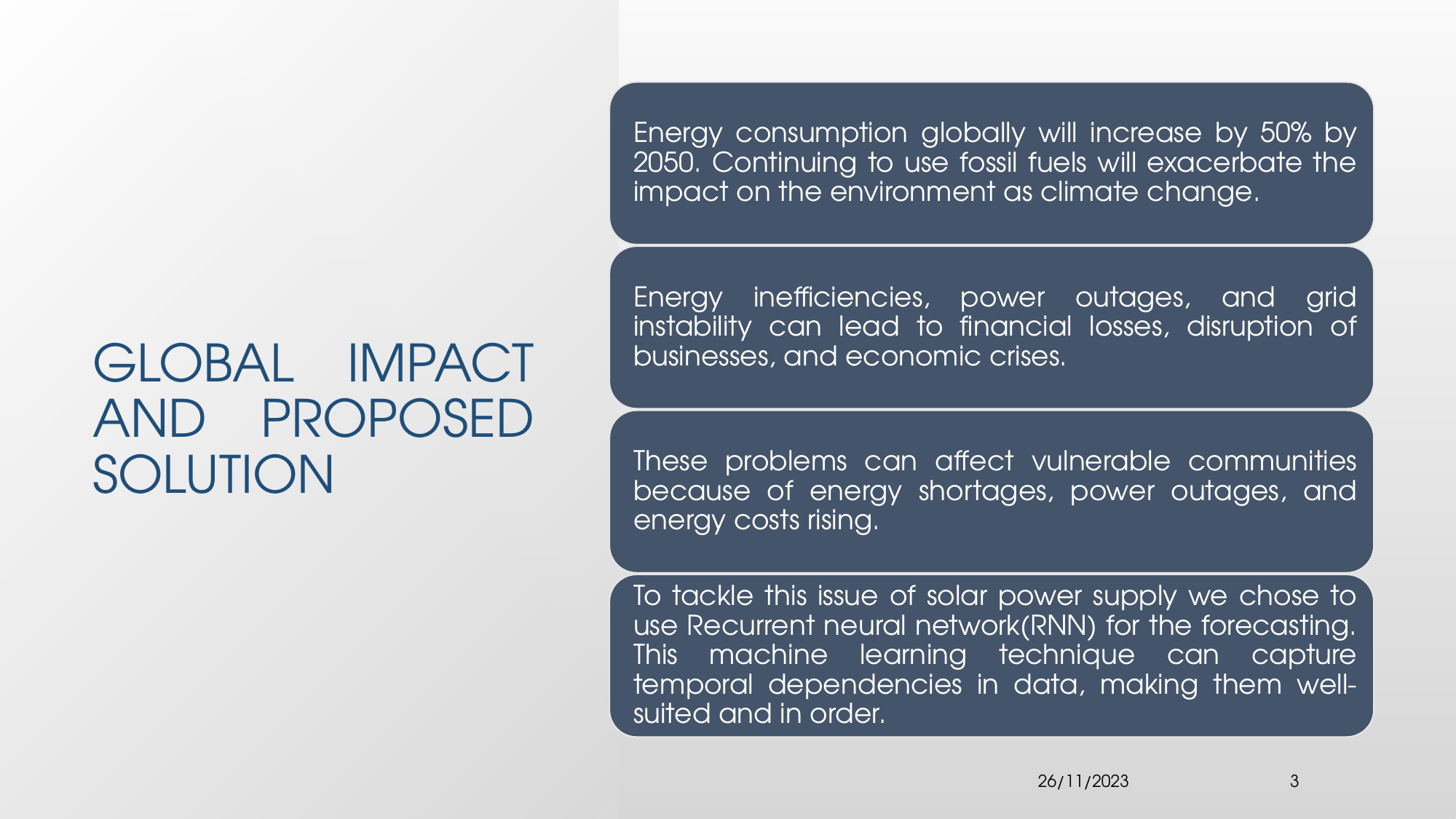

Energy consumption globally will increase by 50% by 2050. Continuing to use fossil fuels will exacerbate the impact on the environment as climate change.
Energy inefficiencies, power outages, and grid instability can lead to financial losses, disruption of businesses, and economic crises.
These problems can affect vulnerable communities because of energy shortages, power outages, and energy costs rising.
To tackle this issue of solar power supply we chose to use Recurrent neural network(RNN) for the forecasting. This machine learning technique can capture temporal dependencies in data, making them well-suited and in order.
# Global Impact and proposed solution
26/11/2023
3